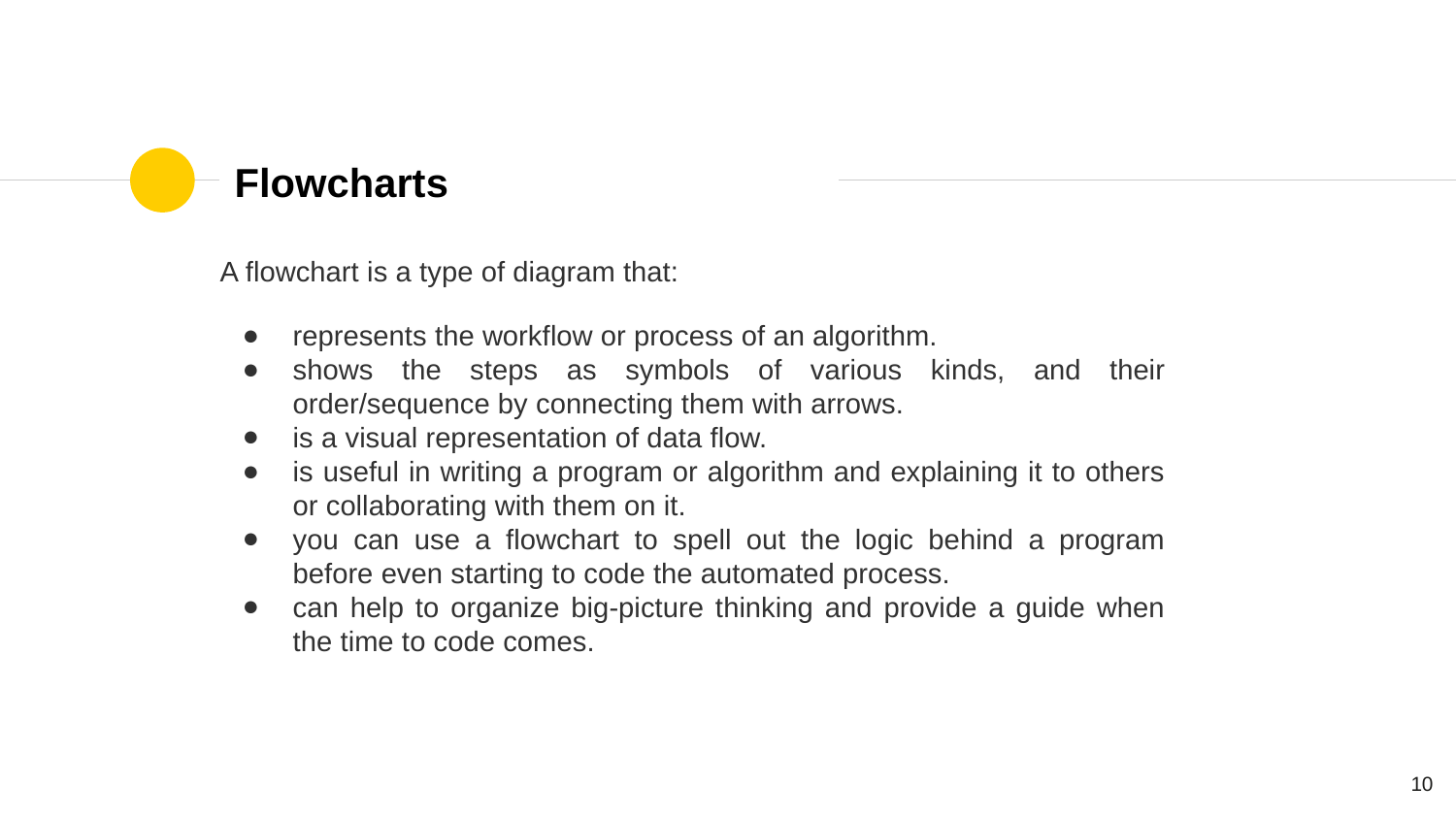

# Flowcharts
A flowchart is a type of diagram that:
represents the workflow or process of an algorithm.
shows the steps as symbols of various kinds, and their order/sequence by connecting them with arrows.
is a visual representation of data flow.
is useful in writing a program or algorithm and explaining it to others or collaborating with them on it.
you can use a flowchart to spell out the logic behind a program before even starting to code the automated process.
can help to organize big-picture thinking and provide a guide when the time to code comes.
10